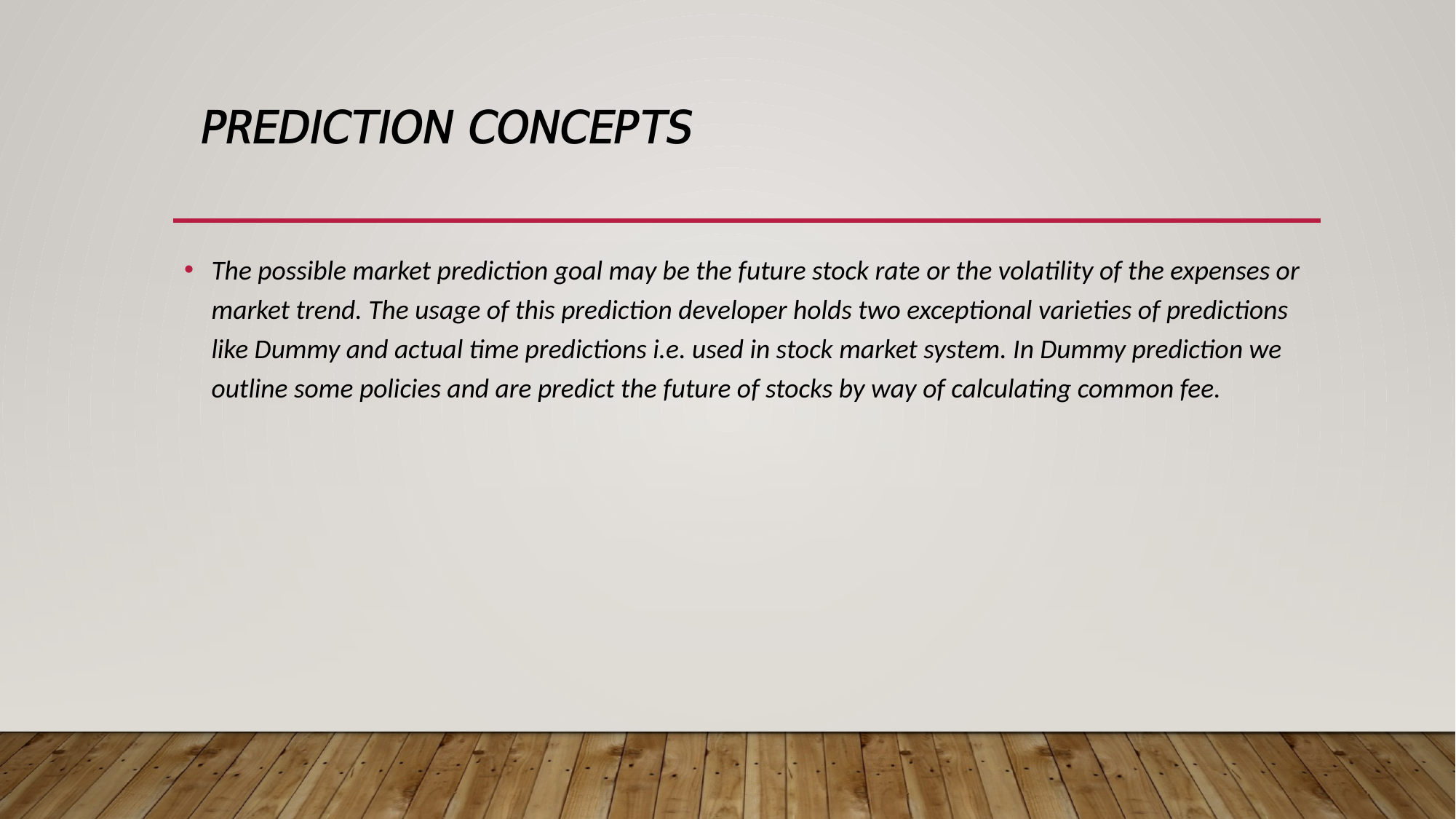

# prediction CONCEPTS
The possible market prediction goal may be the future stock rate or the volatility of the expenses or market trend. The usage of this prediction developer holds two exceptional varieties of predictions like Dummy and actual time predictions i.e. used in stock market system. In Dummy prediction we outline some policies and are predict the future of stocks by way of calculating common fee.